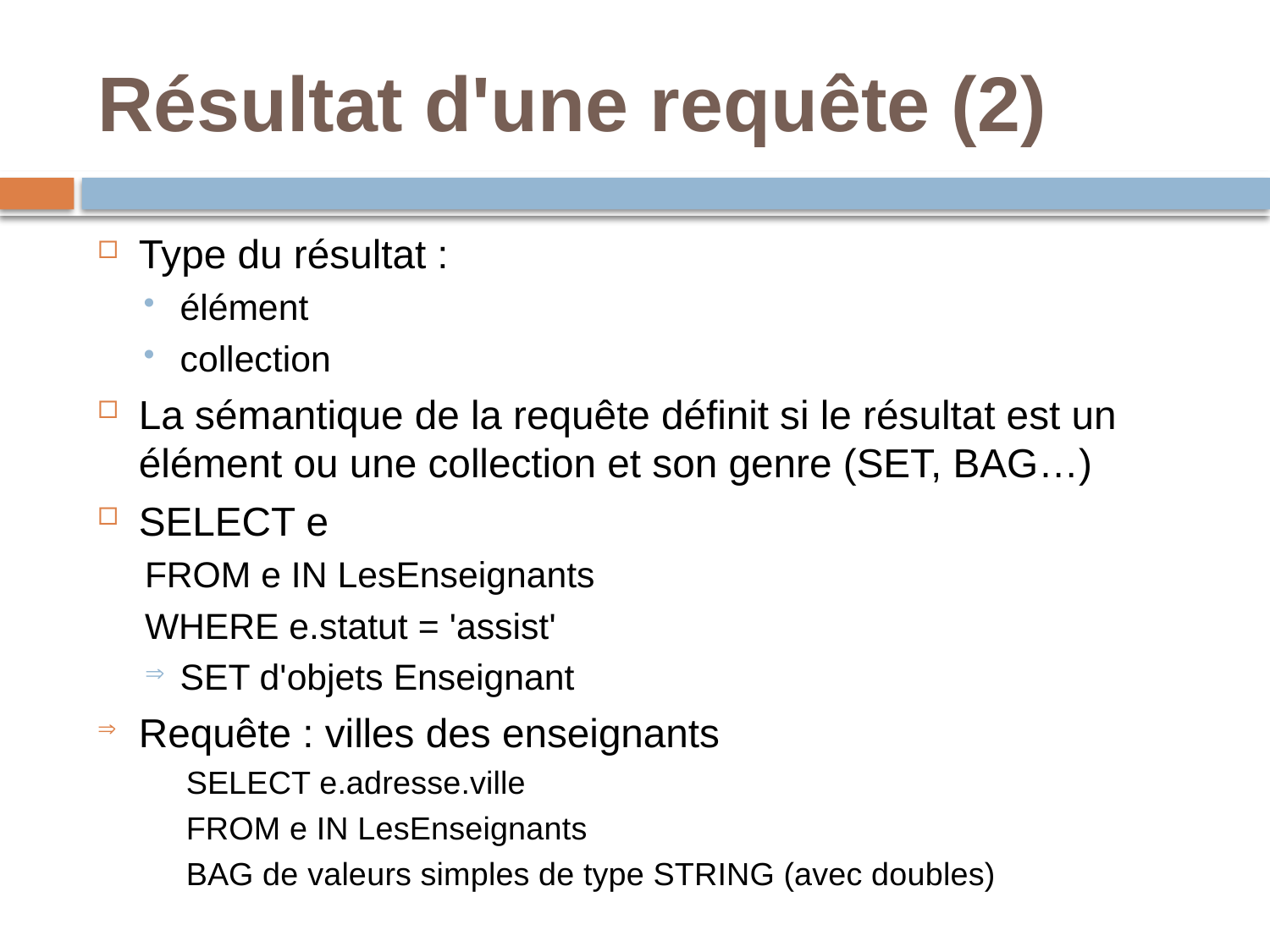

# Résultat d'une requête (2)
Type du résultat :
élément
collection
La sémantique de la requête définit si le résultat est un élément ou une collection et son genre (SET, BAG…)
SELECT e
FROM e IN LesEnseignants
WHERE e.statut = 'assist'
SET d'objets Enseignant
Requête : villes des enseignants
SELECT e.adresse.ville
FROM e IN LesEnseignants
BAG de valeurs simples de type STRING (avec doubles)